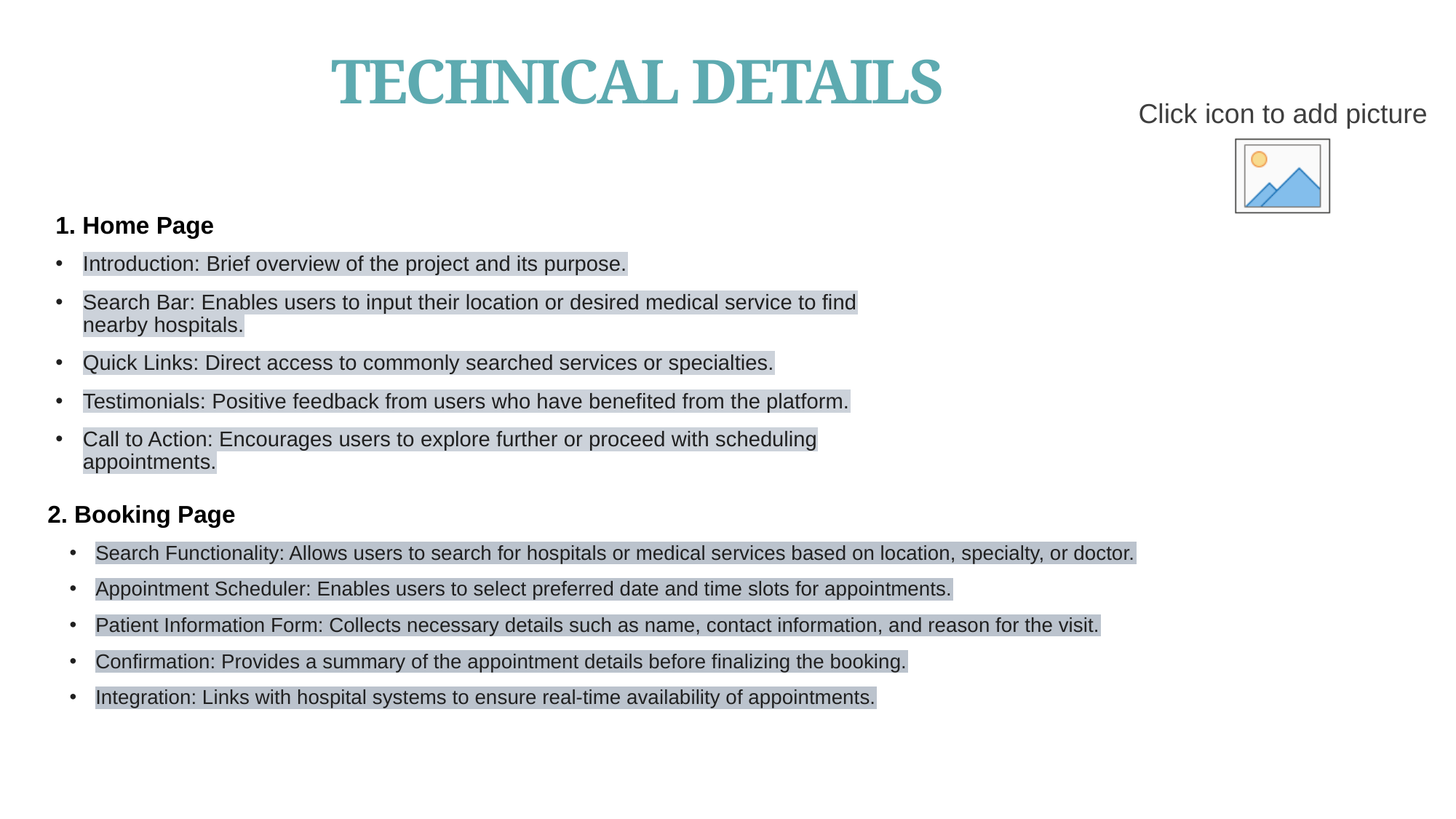

# TECHNICAL DETAILS

1. Home Page
Introduction: Brief overview of the project and its purpose.
Search Bar: Enables users to input their location or desired medical service to find nearby hospitals.
Quick Links: Direct access to commonly searched services or specialties.
Testimonials: Positive feedback from users who have benefited from the platform.
Call to Action: Encourages users to explore further or proceed with scheduling appointments.

2. Booking Page
Search Functionality: Allows users to search for hospitals or medical services based on location, specialty, or doctor.
Appointment Scheduler: Enables users to select preferred date and time slots for appointments.
Patient Information Form: Collects necessary details such as name, contact information, and reason for the visit.
Confirmation: Provides a summary of the appointment details before finalizing the booking.
Integration: Links with hospital systems to ensure real-time availability of appointments.